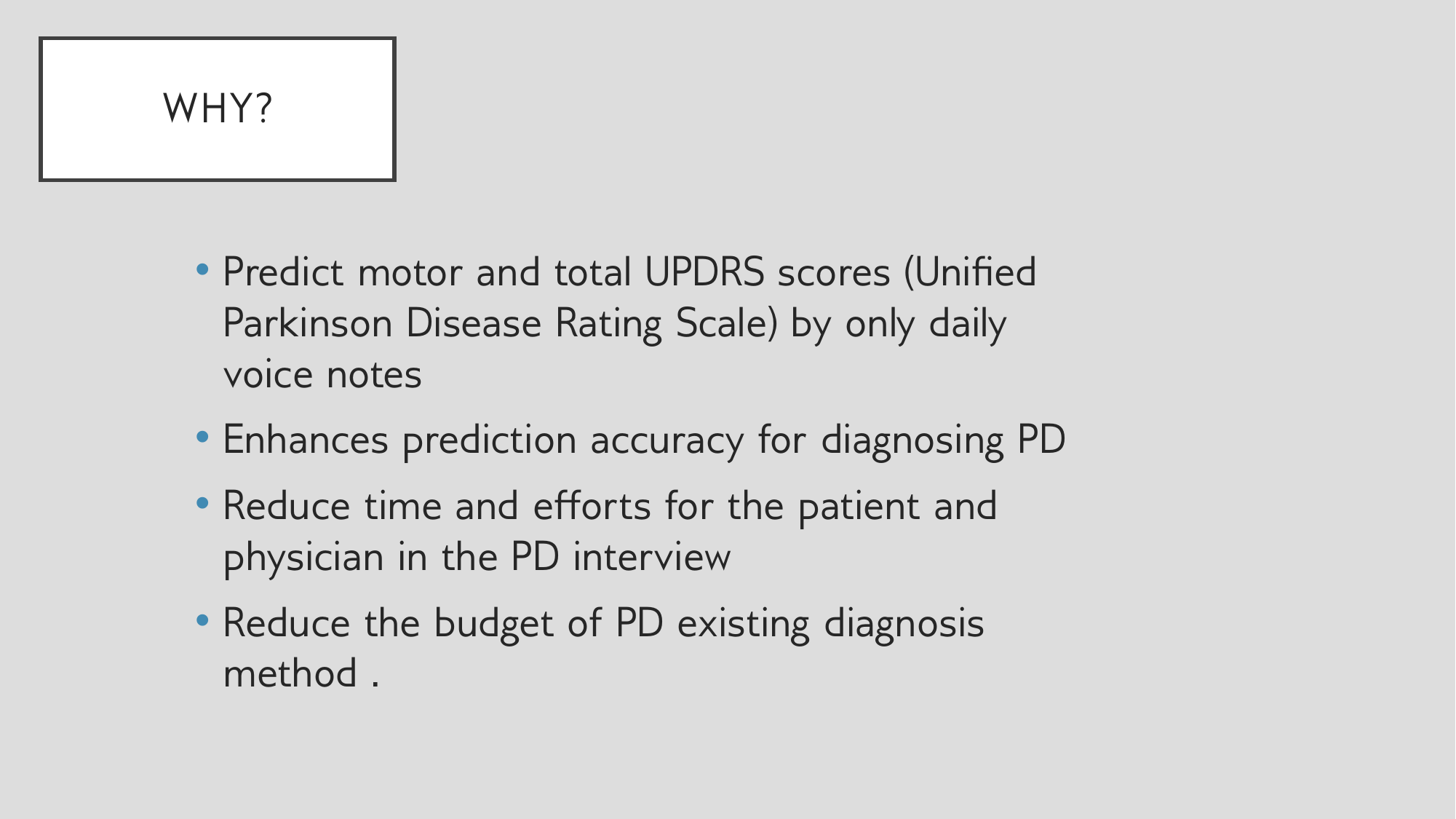

# Why?
Predict motor and total UPDRS scores (Unified Parkinson Disease Rating Scale) by only daily voice notes
Enhances prediction accuracy for diagnosing PD
Reduce time and efforts for the patient and physician in the PD interview
Reduce the budget of PD existing diagnosis method .